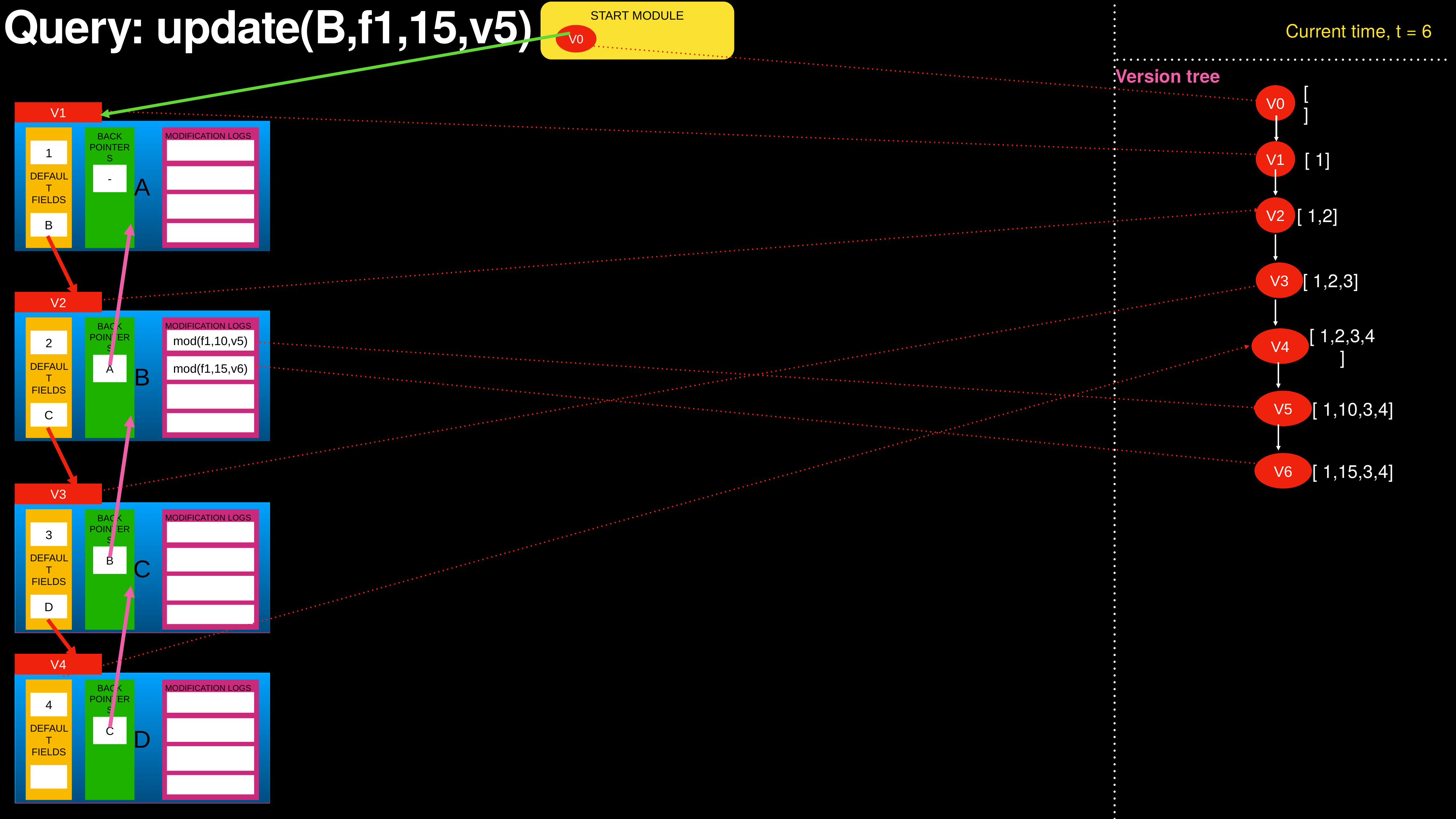

Query: update(B,f1,15,v5)
START MODULE
V0
Current time, t = 6

Version tree
V0
[ ]
V1
A
MODIFICATION LOGS

DEFAULT FIELDS
BACK POINTERS
1
B
-
BP

V1
[ 1]

V2
[ 1,2]

[ 1,2,3]
V3

V2
B
MODIFICATION LOGS
mod(f1,10,v5)
mod(f1,15,v6)

DEFAULT FIELDS
BACK POINTERS
2
C
A
BP

[ 1,2,3,4]
V4

[ 1,10,3,4]
V5

[ 1,15,3,4]
V6
V3
C
MODIFICATION LOGS

DEFAULT FIELDS
BACK POINTERS
3
D
B
BP

V4
D
MODIFICATION LOGS

DEFAULT FIELDS
BACK POINTERS
4

C
BP